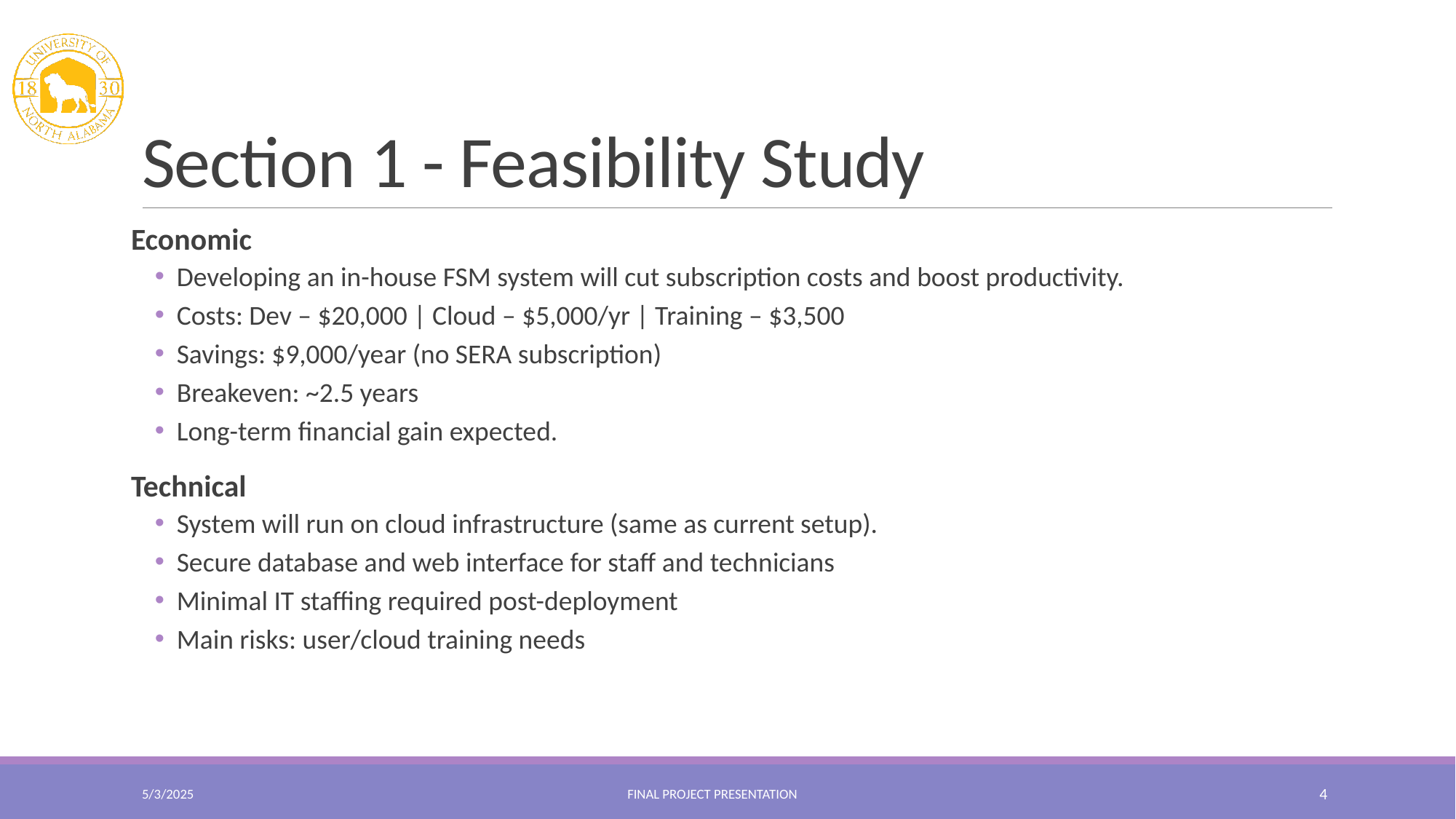

# Section 1 - Feasibility Study
Economic
Developing an in-house FSM system will cut subscription costs and boost productivity.
Costs: Dev – $20,000 | Cloud – $5,000/yr | Training – $3,500
Savings: $9,000/year (no SERA subscription)
Breakeven: ~2.5 years
Long-term financial gain expected.
Technical
System will run on cloud infrastructure (same as current setup).
Secure database and web interface for staff and technicians
Minimal IT staffing required post-deployment
Main risks: user/cloud training needs

5/3/2025
Final Project presentation
4